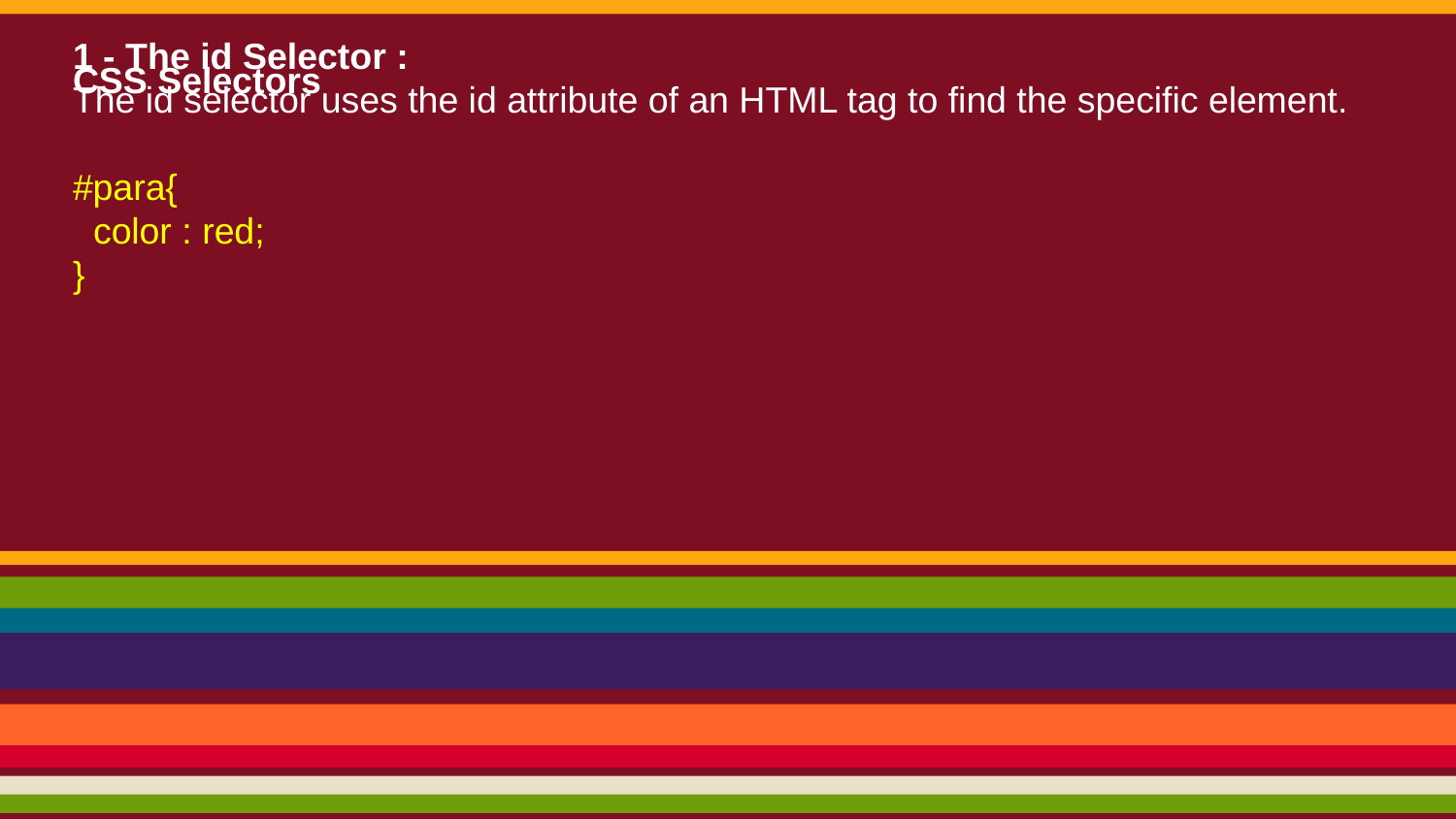

# CSS Selectors
1 - The id Selector :
The id selector uses the id attribute of an HTML tag to find the specific element.

#para{
  color : red;
}